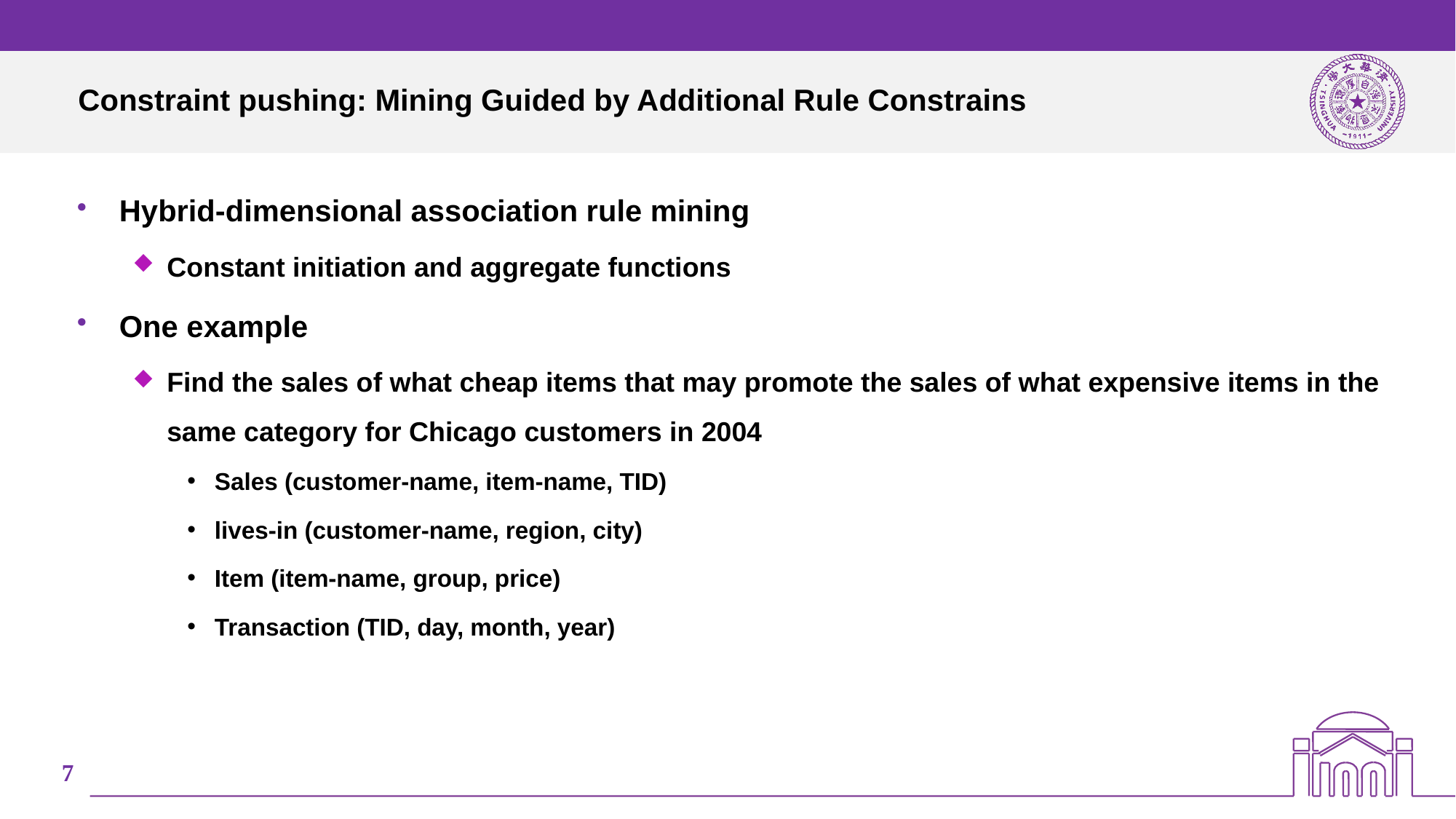

# Constraint pushing: Mining Guided by Additional Rule Constrains
Hybrid-dimensional association rule mining
Constant initiation and aggregate functions
One example
Find the sales of what cheap items that may promote the sales of what expensive items in the same category for Chicago customers in 2004
Sales (customer-name, item-name, TID)
lives-in (customer-name, region, city)
Item (item-name, group, price)
Transaction (TID, day, month, year)